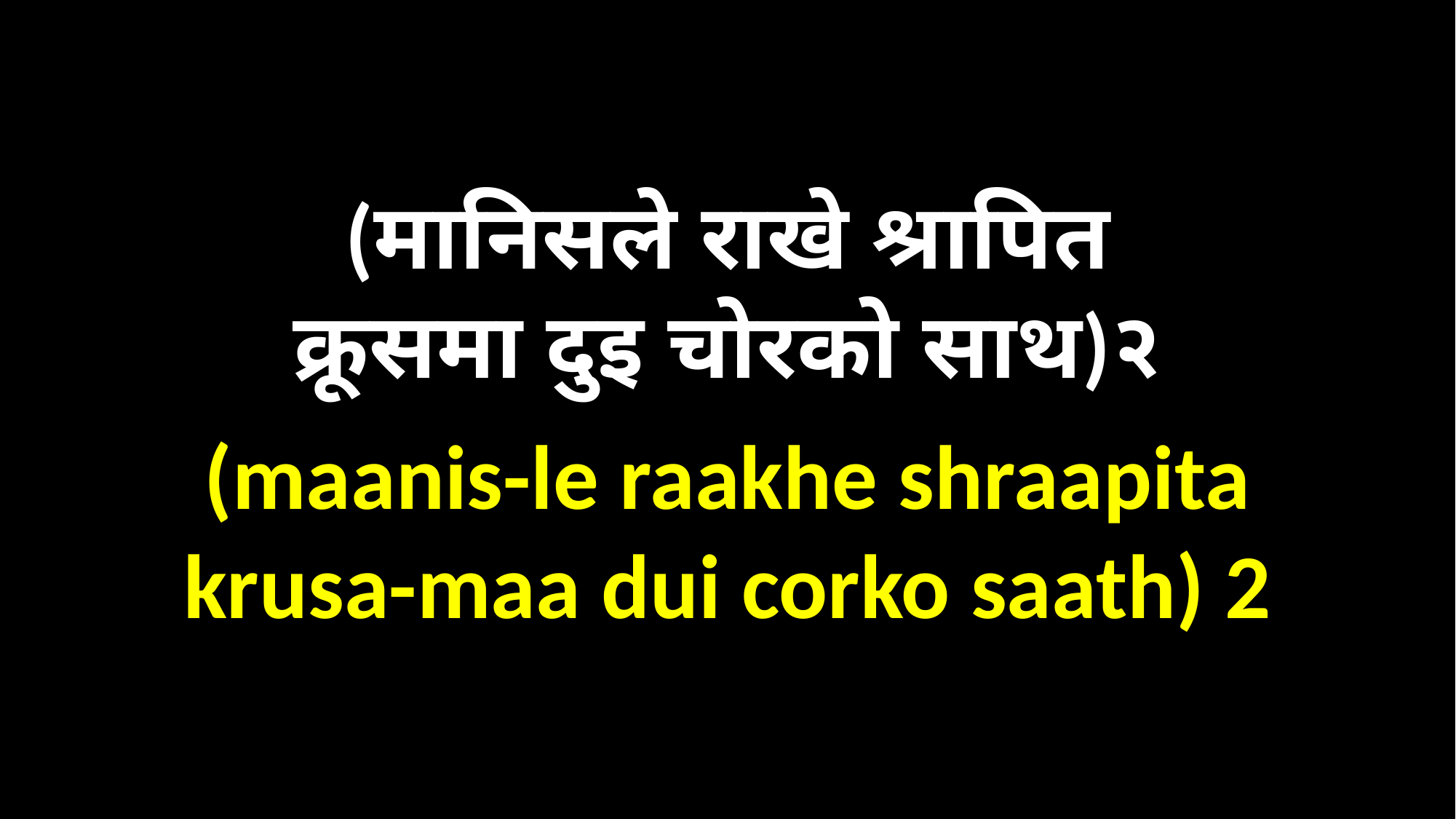

(मानिसले राखे श्रापित
क्रूसमा दुइ चोरको साथ)२

(maanis-le raakhe shraapita
krusa-maa dui corko saath) 2